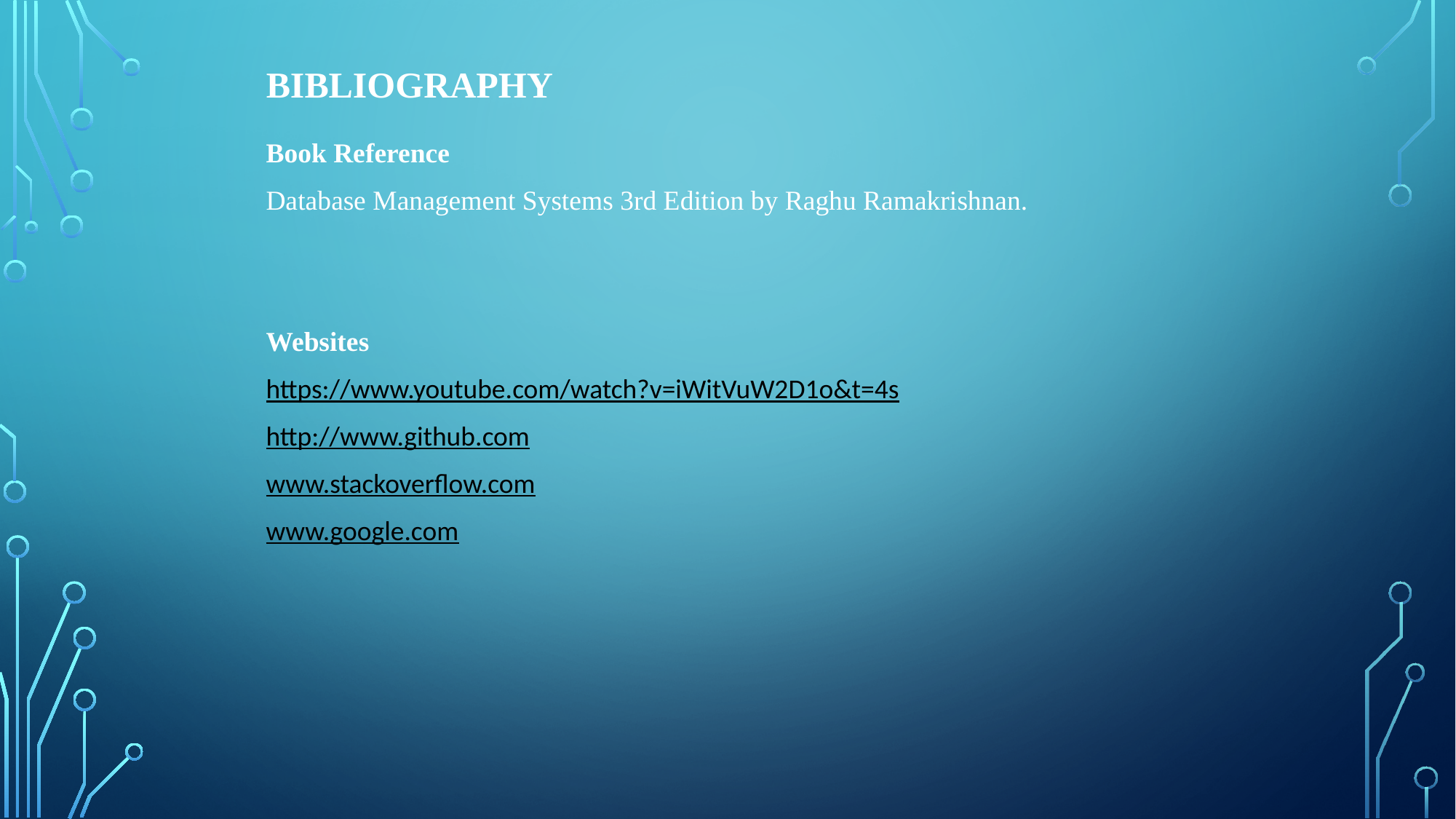

# BIBLIOGRAPHY
Book Reference
Database Management Systems 3rd Edition by Raghu Ramakrishnan.

Websites
https://www.youtube.com/watch?v=iWitVuW2D1o&t=4s
http://www.github.com
www.stackoverflow.com
www.google.com